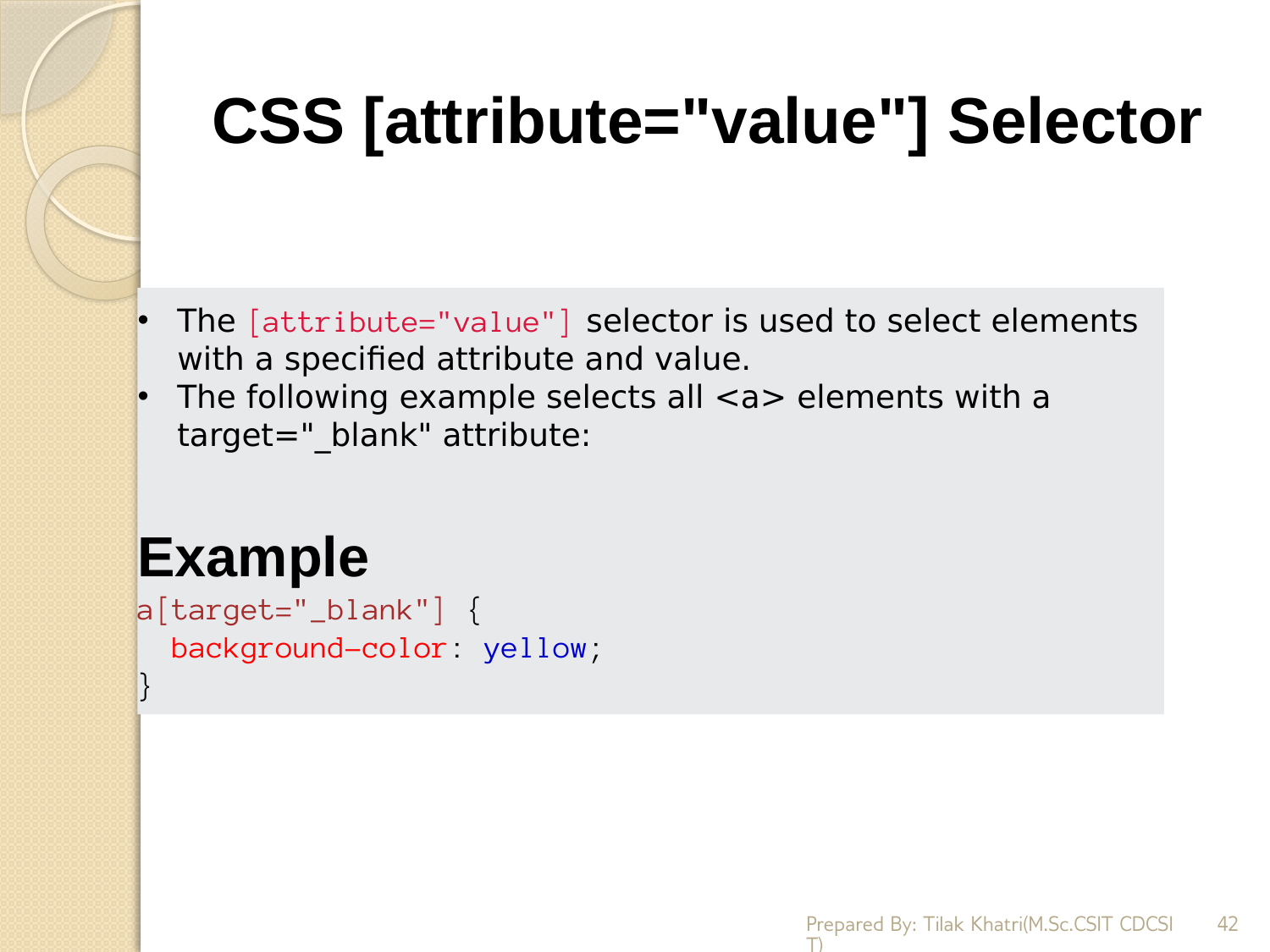

# CSS [attribute="value"] Selector
The [attribute="value"] selector is used to select elements with a specified attribute and value.
The following example selects all <a> elements with a target="_blank" attribute:

Example
a[target="_blank"] {
  background-color: yellow;
}
Prepared By: Tilak Khatri(M.Sc.CSIT CDCSIT)
42